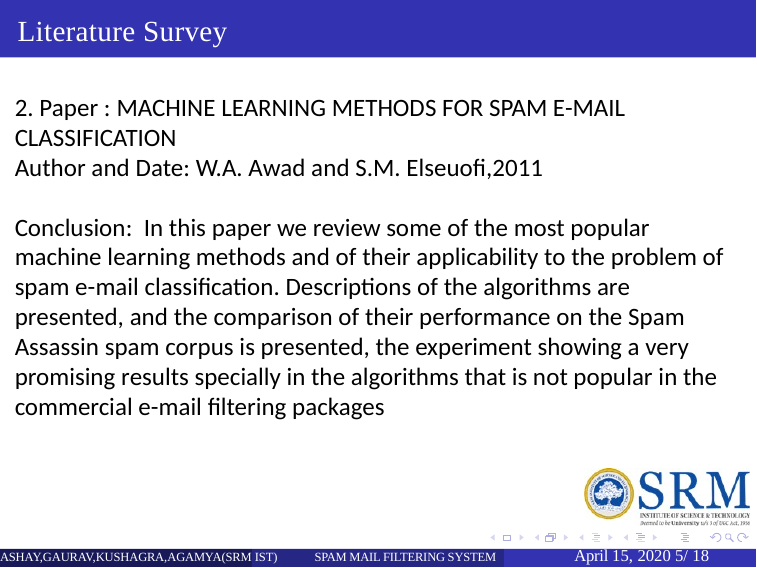

# Literature Survey
2. Paper : MACHINE LEARNING METHODS FOR SPAM E-MAIL CLASSIFICATION
Author and Date: W.A. Awad and S.M. Elseuofi,2011

Conclusion:  In this paper we review some of the most popular machine learning methods and of their applicability to the problem of spam e-mail classification. Descriptions of the algorithms are presented, and the comparison of their performance on the Spam Assassin spam corpus is presented, the experiment showing a very promising results specially in the algorithms that is not popular in the commercial e-mail filtering packages

ASHAY,GAURAV,KUSHAGRA,AGAMYA(SRM IST)
SPAM MAIL FILTERING SYSTEM
  April 15, 2020 5/ 18